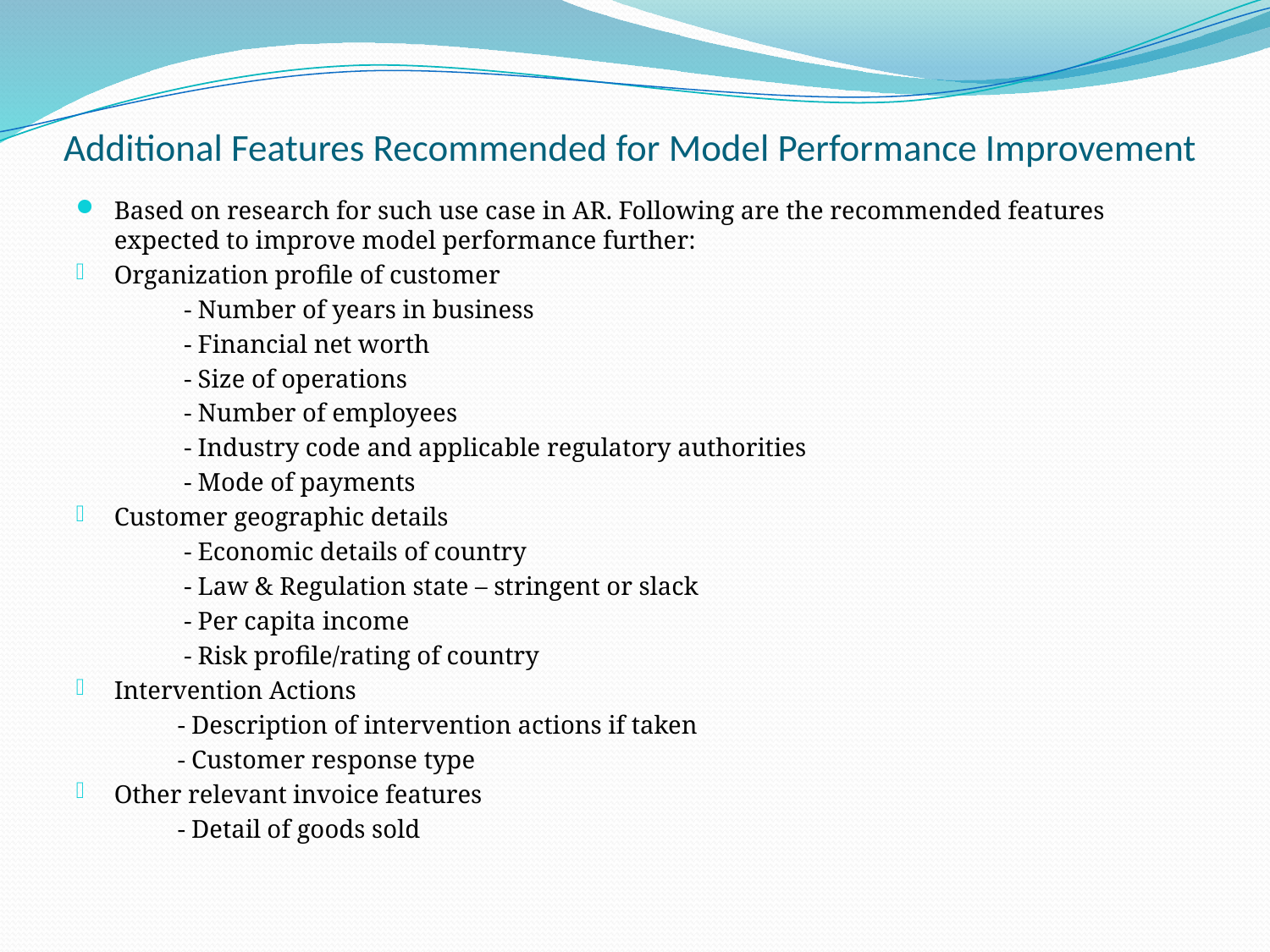

Additional Features Recommended for Model Performance Improvement
Based on research for such use case in AR. Following are the recommended features expected to improve model performance further:
Organization profile of customer
                 - Number of years in business
                 - Financial net worth
                 - Size of operations
                 - Number of employees
                 - Industry code and applicable regulatory authorities
                 - Mode of payments
Customer geographic details
                 - Economic details of country
                 - Law & Regulation state – stringent or slack
                 - Per capita income
                 - Risk profile/rating of country
Intervention Actions
                - Description of intervention actions if taken
                - Customer response type
Other relevant invoice features
                - Detail of goods sold